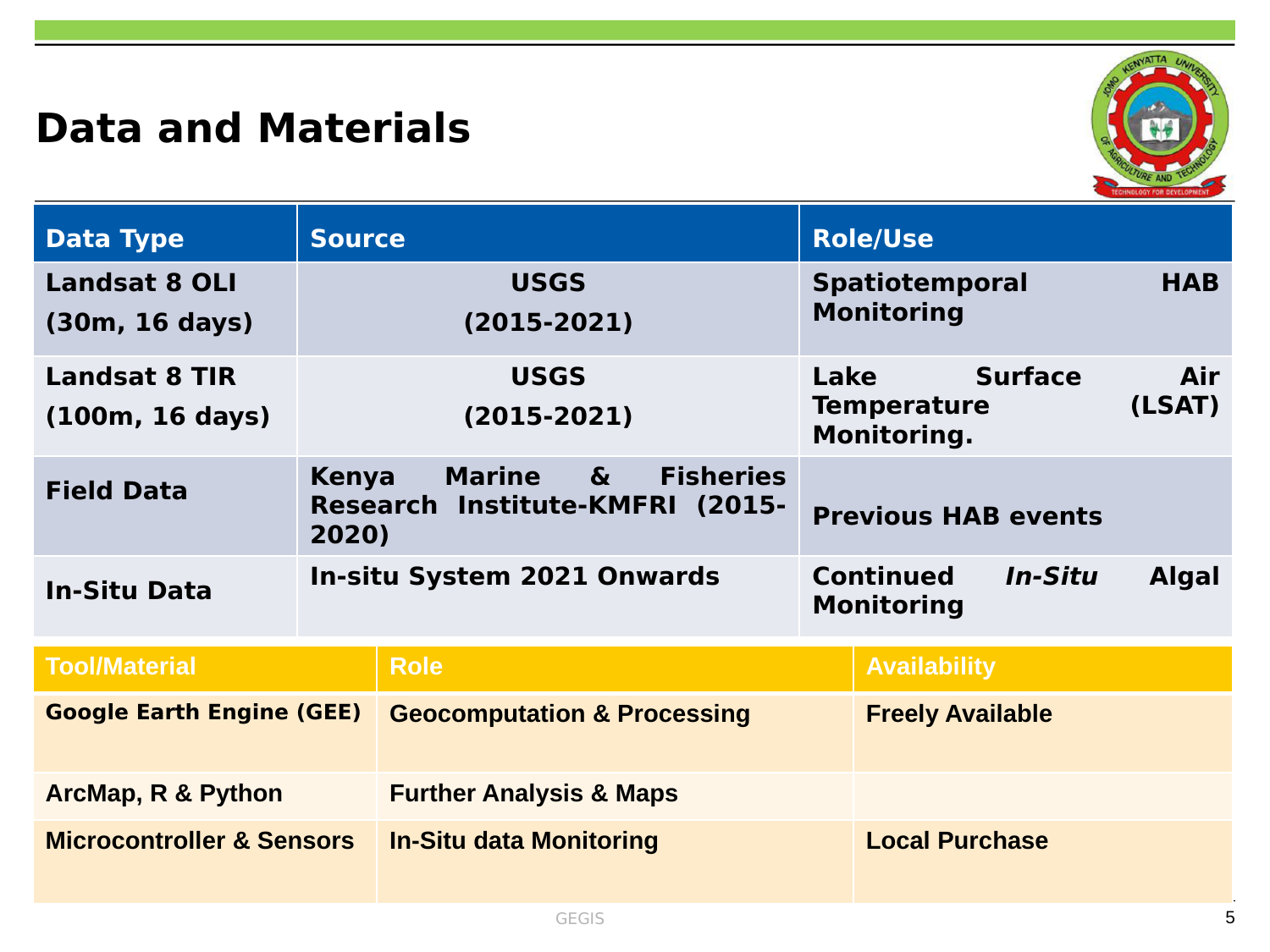

# Data and Materials
| Data Type | Source | Role/Use |
| --- | --- | --- |
| Landsat 8 OLI (30m, 16 days) | USGS (2015-2021) | Spatiotemporal HAB Monitoring |
| Landsat 8 TIR (100m, 16 days) | USGS (2015-2021) | Lake Surface Air Temperature (LSAT) Monitoring. |
| Field Data | Kenya Marine & Fisheries Research Institute-KMFRI (2015-2020) | Previous HAB events |
| In-Situ Data | In-situ System 2021 Onwards | Continued In-Situ Algal Monitoring |
| Tool/Material | Role | Availability |
| --- | --- | --- |
| Google Earth Engine (GEE) | Geocomputation & Processing | Freely Available |
| ArcMap, R & Python | Further Analysis & Maps |  |
| Microcontroller & Sensors | In-Situ data Monitoring | Local Purchase |